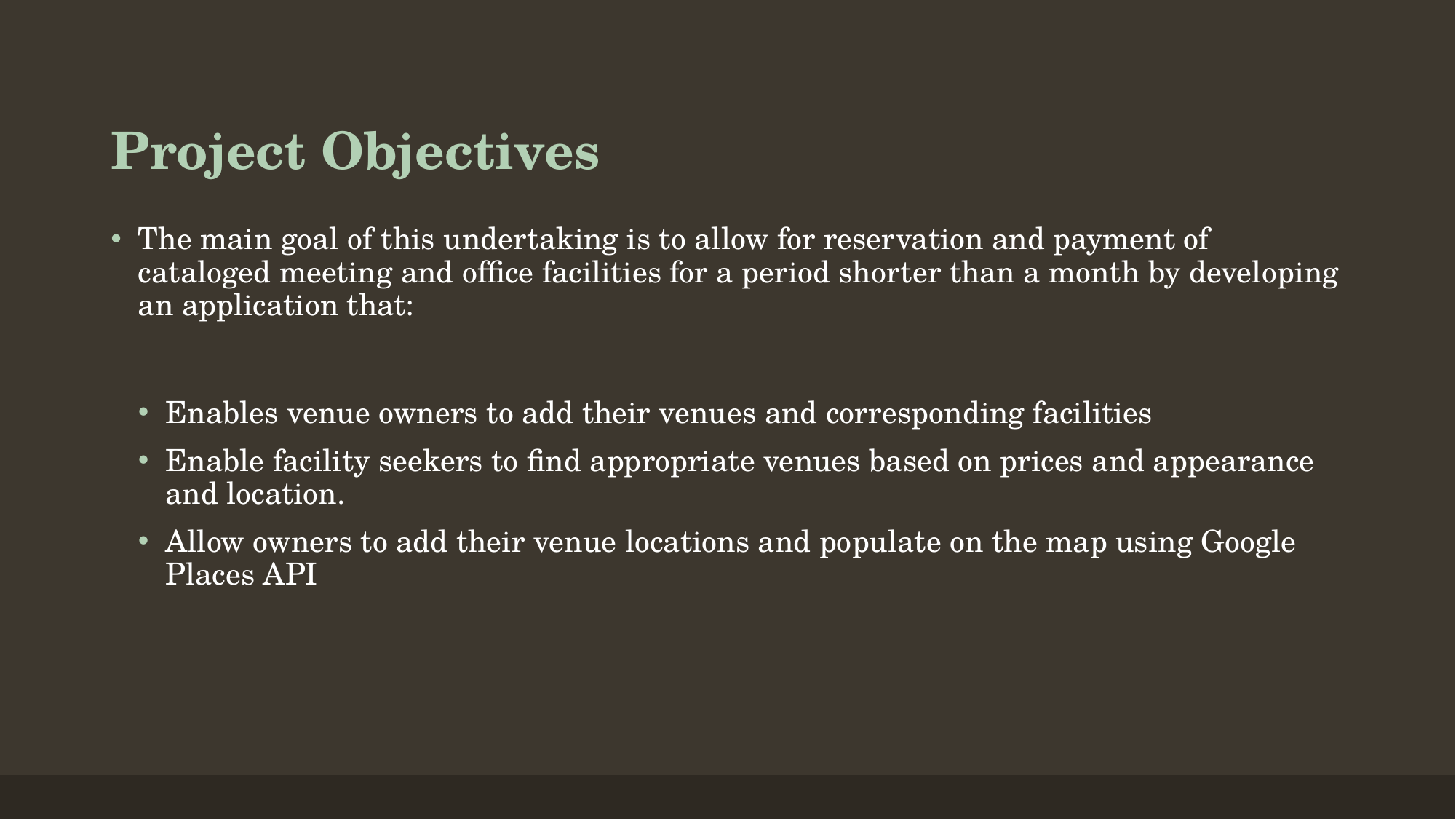

# Project Objectives
The main goal of this undertaking is to allow for reservation and payment of cataloged meeting and office facilities for a period shorter than a month by developing an application that:

Enables venue owners to add their venues and corresponding facilities
Enable facility seekers to find appropriate venues based on prices and appearance and location.
Allow owners to add their venue locations and populate on the map using Google Places API